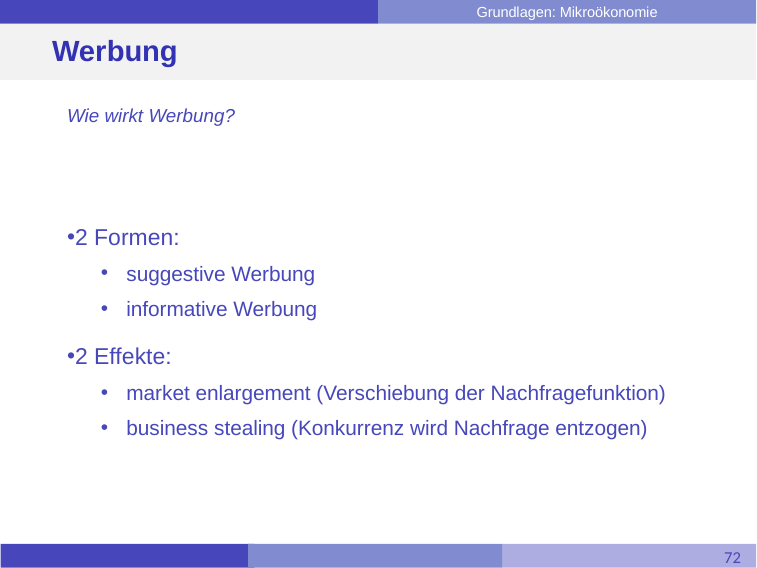

# Werbung
Wie wirkt Werbung?
2 Formen:
suggestive Werbung
informative Werbung
2 Effekte:
market enlargement (Verschiebung der Nachfragefunktion)
business stealing (Konkurrenz wird Nachfrage entzogen)
72